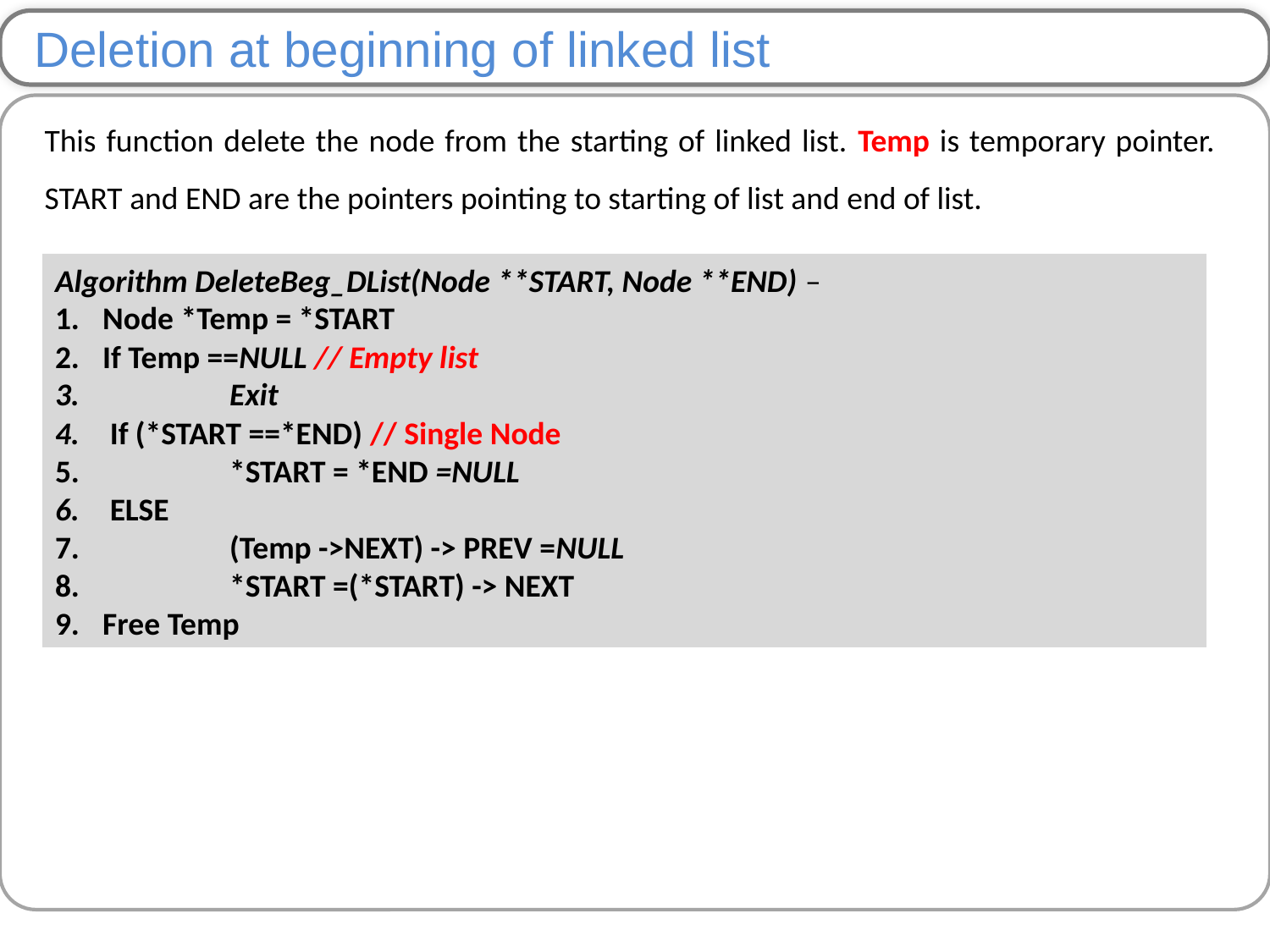

Deletion at beginning of linked list

This function delete the node from the starting of linked list. Temp is temporary pointer. START and END are the pointers pointing to starting of list and end of list.

Algorithm DeleteBeg_DList(Node **START, Node **END) –
Node *Temp = *START
If Temp ==NULL // Empty list
 	Exit
 If (*START ==*END) // Single Node
 	*START = *END =NULL
 ELSE
 	(Temp ->NEXT) -> PREV =NULL
 	*START =(*START) -> NEXT
Free Temp